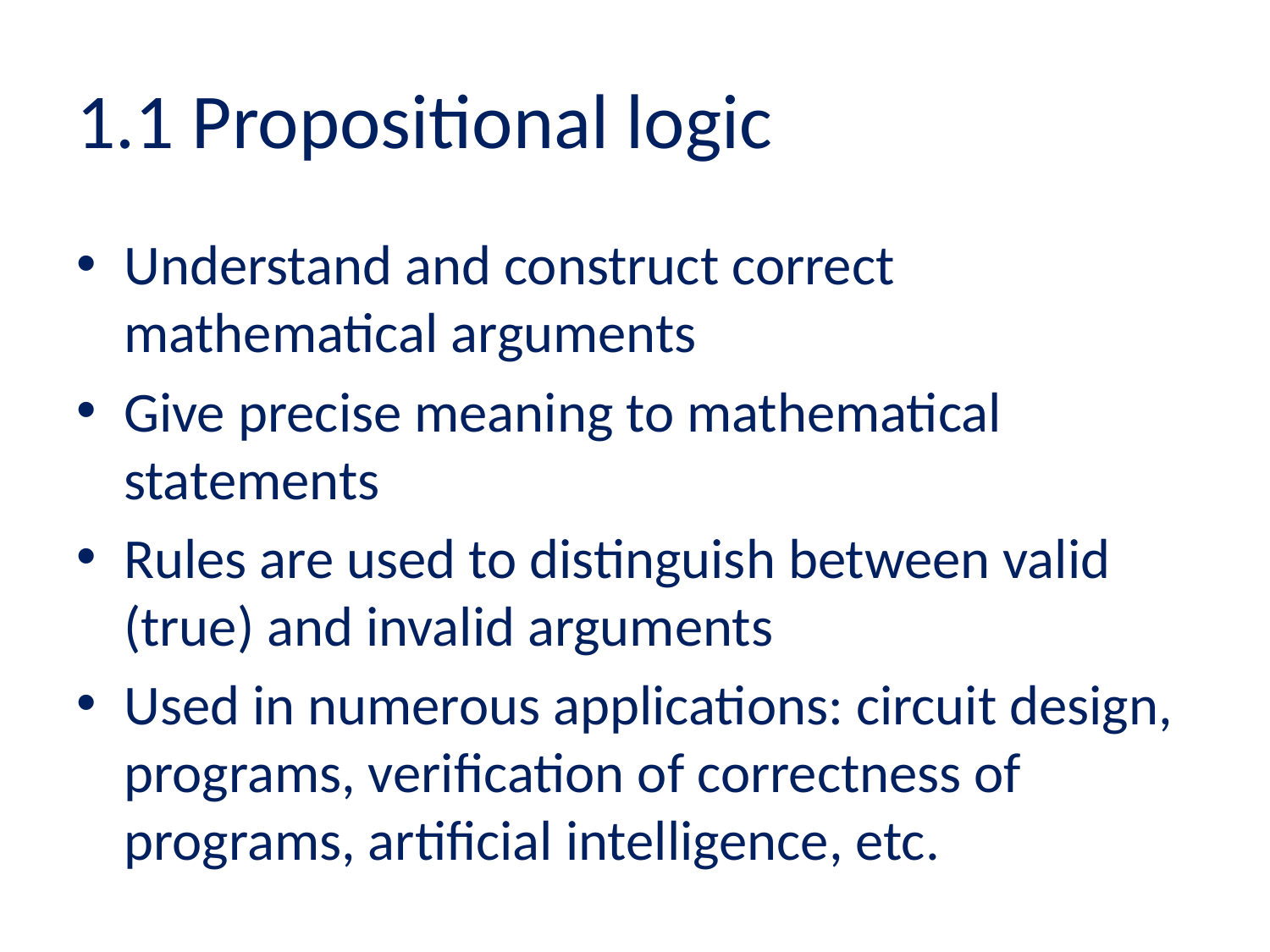

# 1.1 Propositional logic
Understand and construct correct mathematical arguments
Give precise meaning to mathematical statements
Rules are used to distinguish between valid (true) and invalid arguments
Used in numerous applications: circuit design, programs, verification of correctness of programs, artificial intelligence, etc.
4